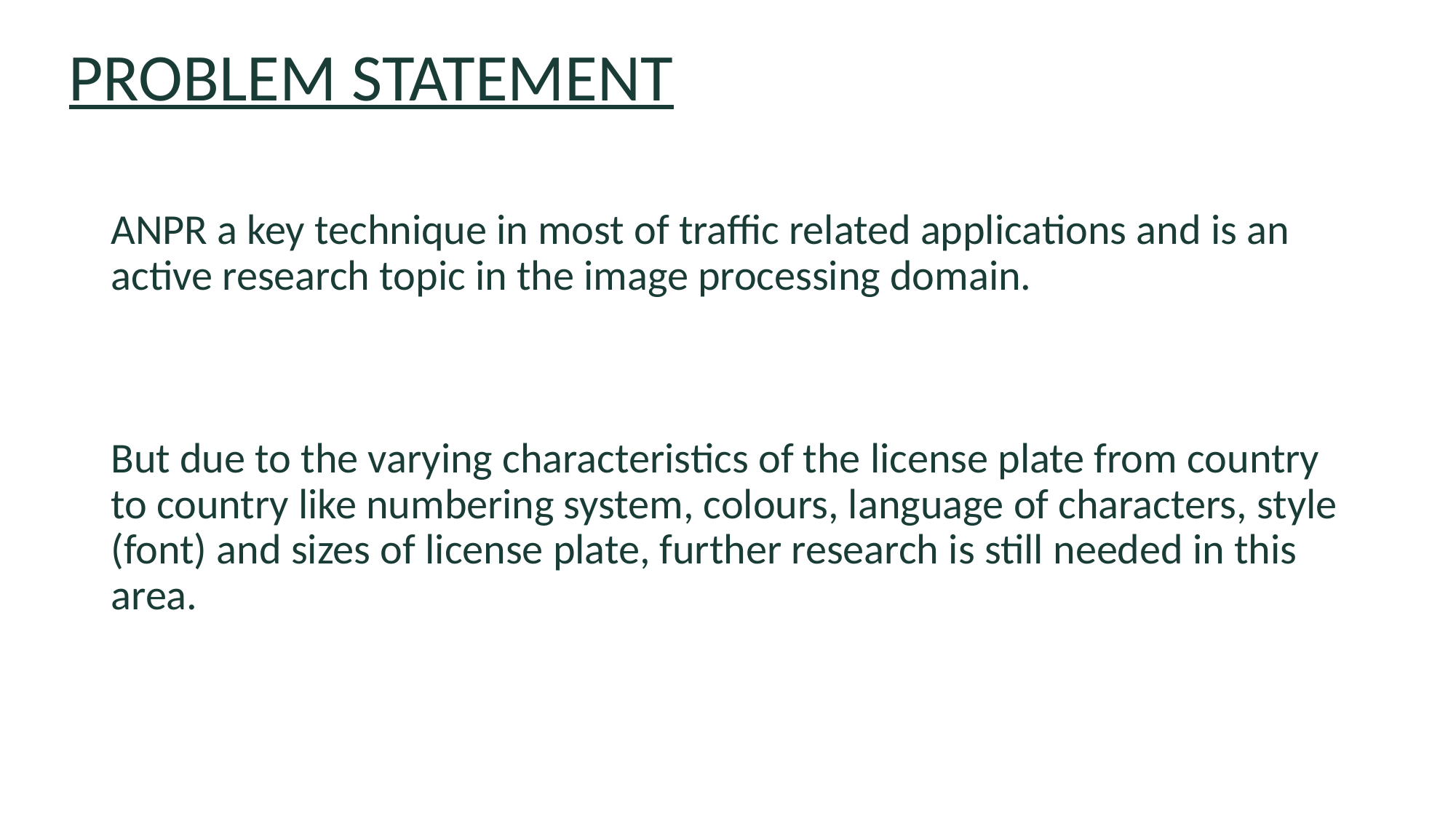

# PROBLEM STATEMENT
ANPR a key technique in most of traffic related applications and is an active research topic in the image processing domain.

But due to the varying characteristics of the license plate from country to country like numbering system, colours, language of characters, style (font) and sizes of license plate, further research is still needed in this area.